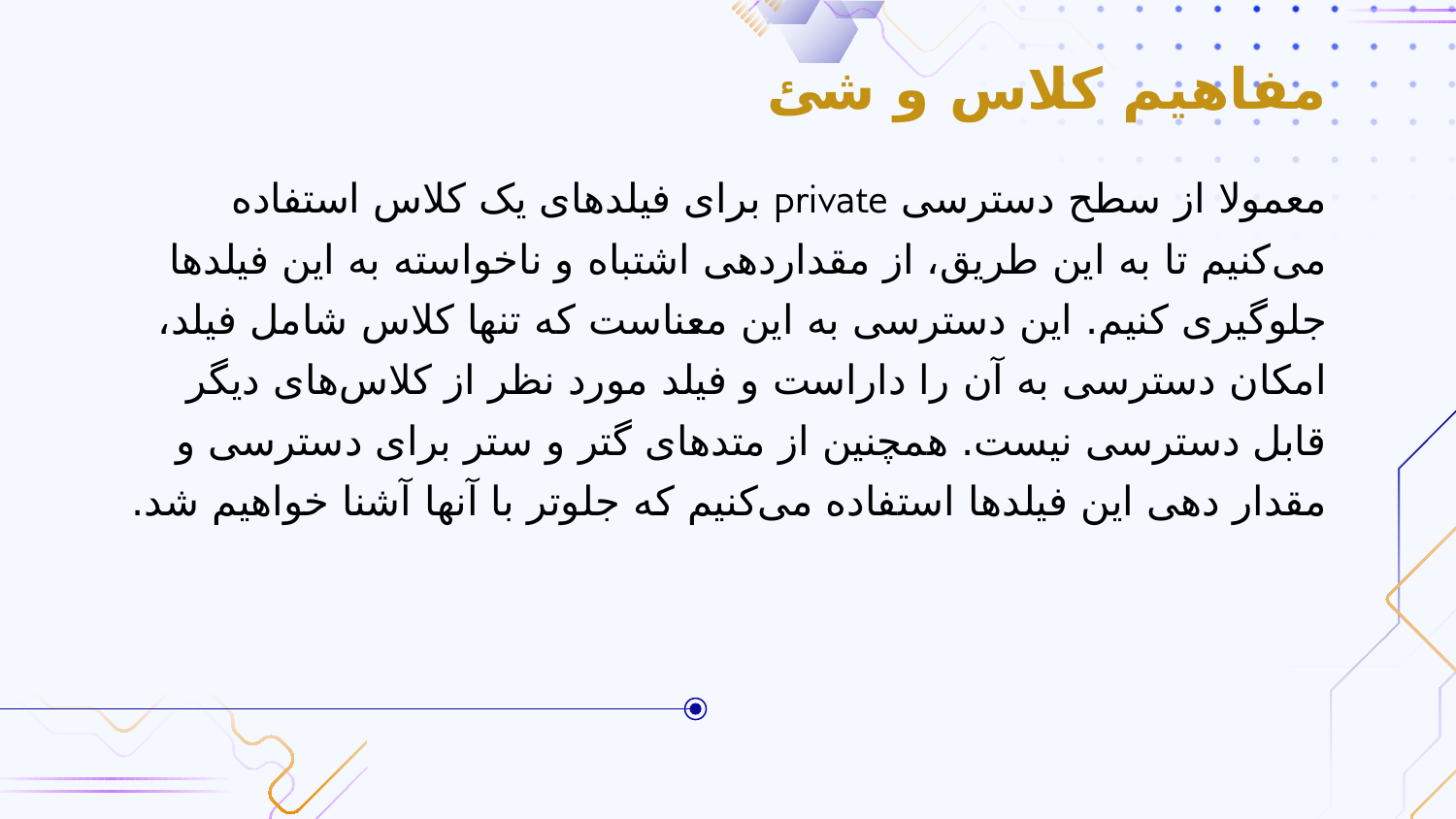

# مفاهیم کلاس و شئ
معمولا از سطح دسترسی private برای فیلد‌های یک کلاس استفاده می‌کنیم تا به این طریق، از مقداردهی اشتباه و ناخواسته به این فیلد‌ها جلوگیری کنیم. این دسترسی به این معناست که تنها کلاس شامل فیلد، امکان دسترسی به آن را داراست و فیلد مورد نظر از کلاس‌های دیگر قابل دسترسی نیست. همچنین از متدهای گتر و ستر برای دسترسی و مقدار دهی این فیلد‌ها استفاده می‌کنیم که جلوتر با آنها آشنا خواهیم شد.